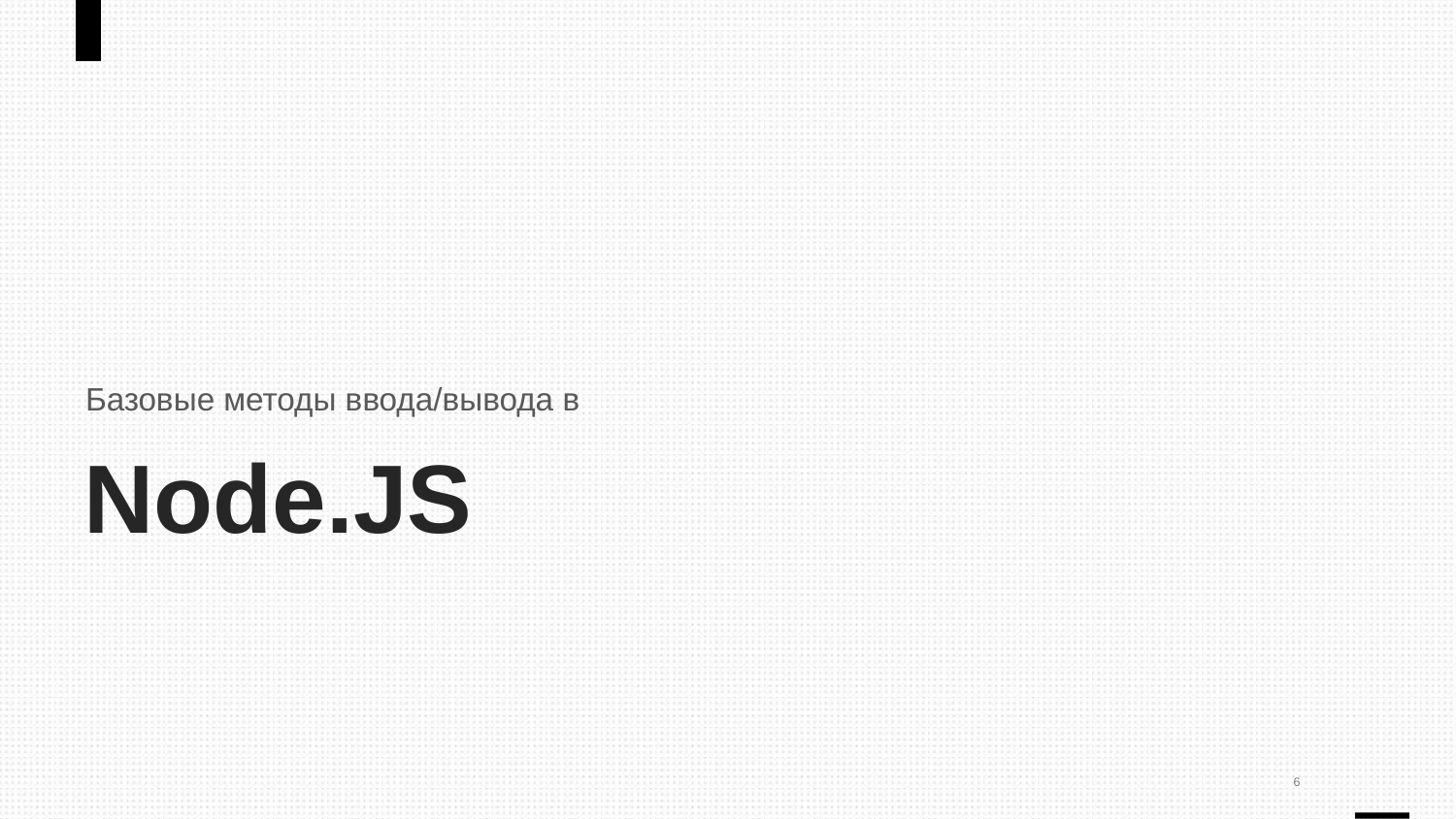

# Базовые методы ввода/вывода в
Node.JS
6